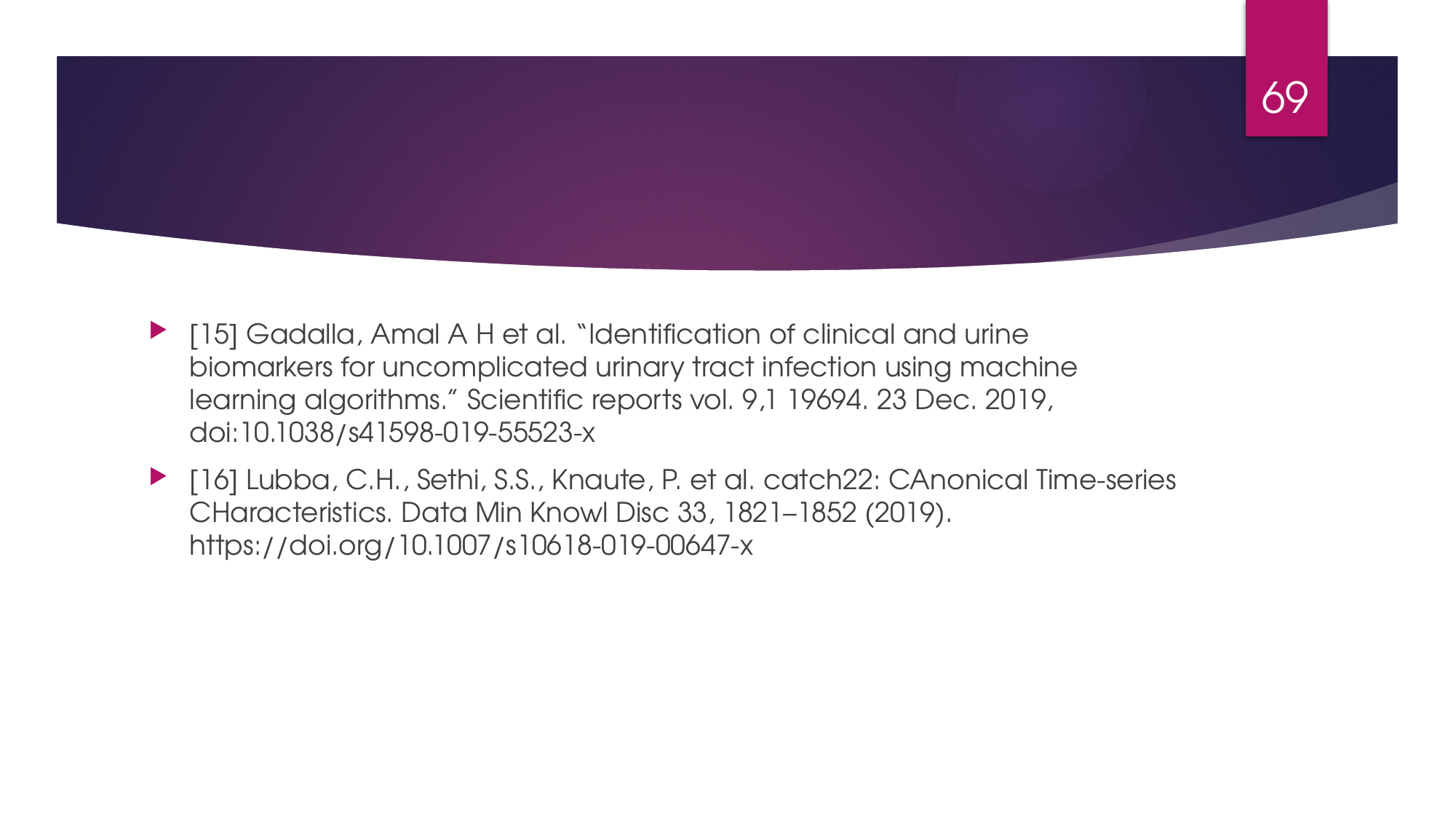

69
#
[15] Gadalla, Amal A H et al. “Identification of clinical and urine biomarkers for uncomplicated urinary tract infection using machine learning algorithms.” Scientific reports vol. 9,1 19694. 23 Dec. 2019, doi:10.1038/s41598-019-55523-x
[16] Lubba, C.H., Sethi, S.S., Knaute, P. et al. catch22: CAnonical Time-series CHaracteristics. Data Min Knowl Disc 33, 1821–1852 (2019). https://doi.org/10.1007/s10618-019-00647-x